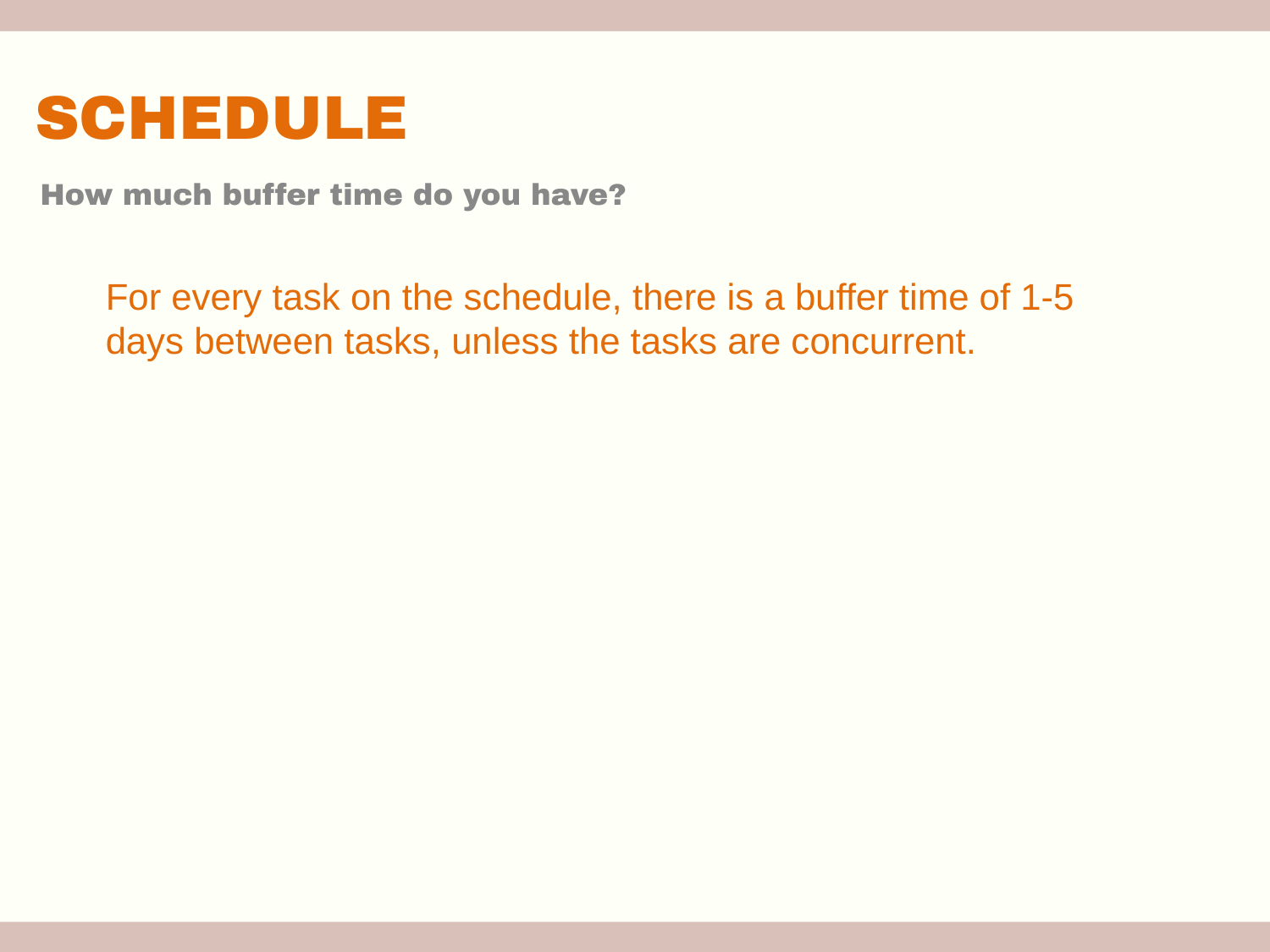

SCHEDULE
How much buffer time do you have?
For every task on the schedule, there is a buffer time of 1-5 days between tasks, unless the tasks are concurrent.